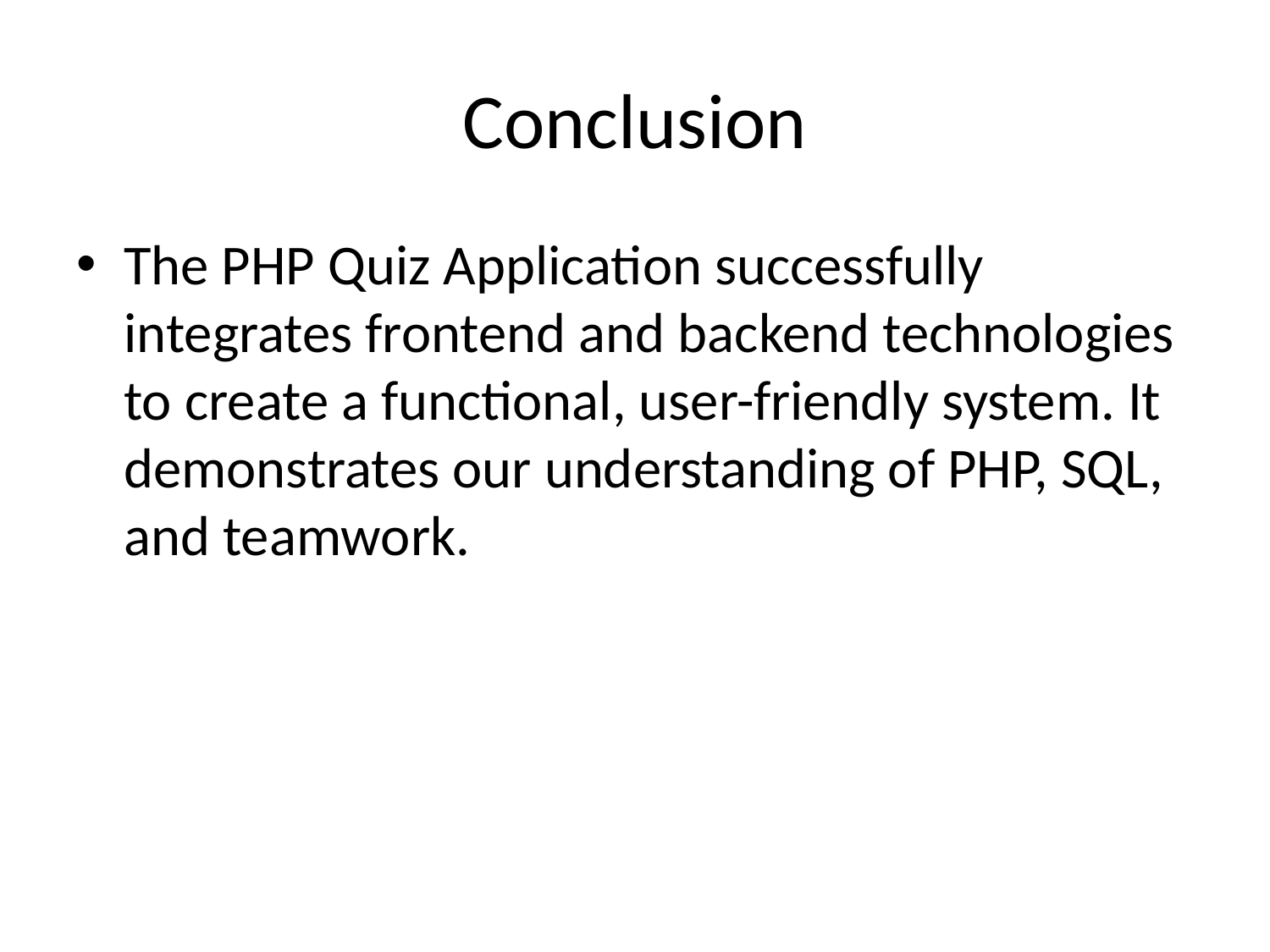

# Conclusion
The PHP Quiz Application successfully integrates frontend and backend technologies to create a functional, user-friendly system. It demonstrates our understanding of PHP, SQL, and teamwork.